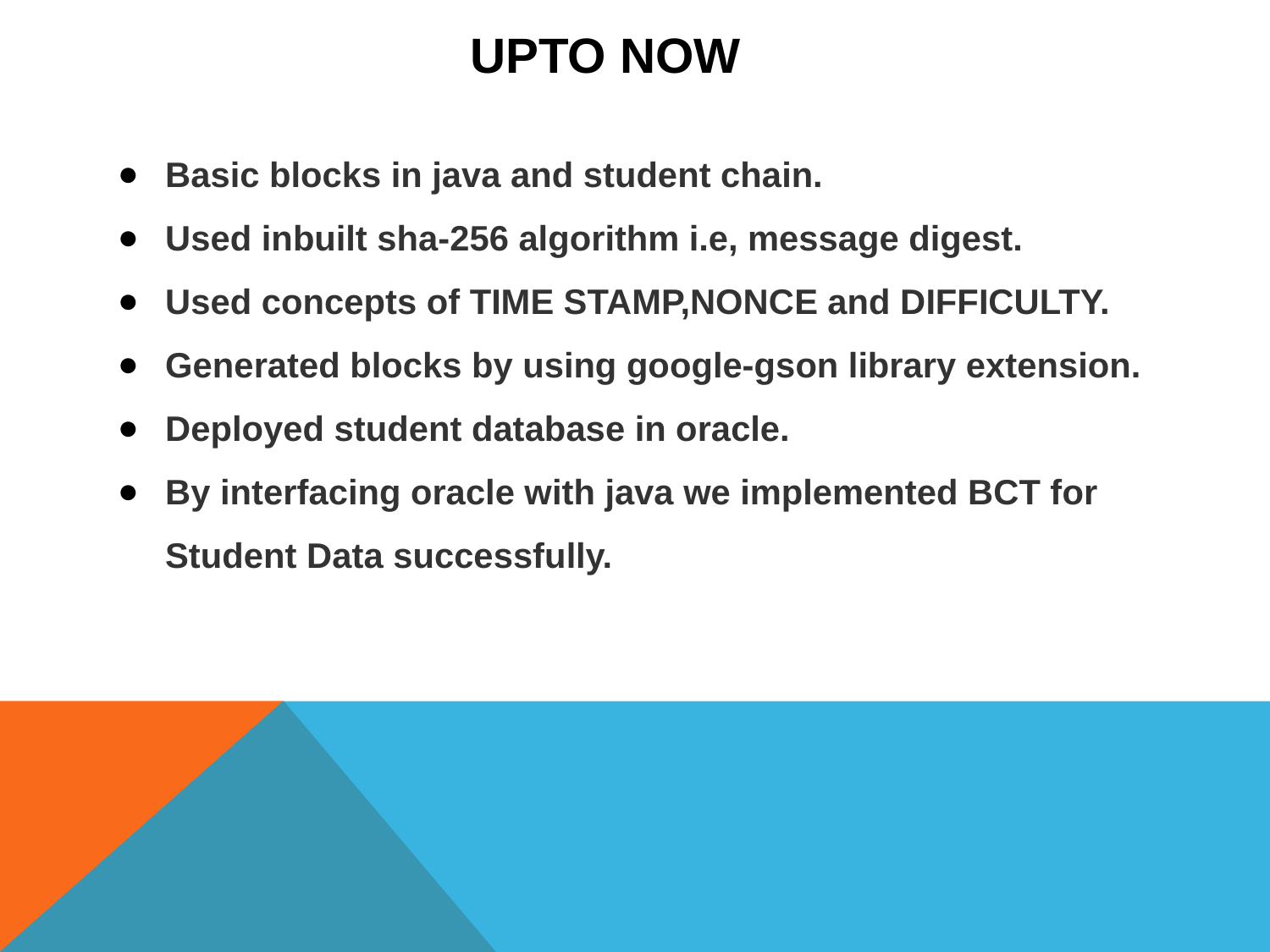

UPTO NOW
Basic blocks in java and student chain.
Used inbuilt sha-256 algorithm i.e, message digest.
Used concepts of TIME STAMP,NONCE and DIFFICULTY.
Generated blocks by using google-gson library extension.
Deployed student database in oracle.
By interfacing oracle with java we implemented BCT for Student Data successfully.